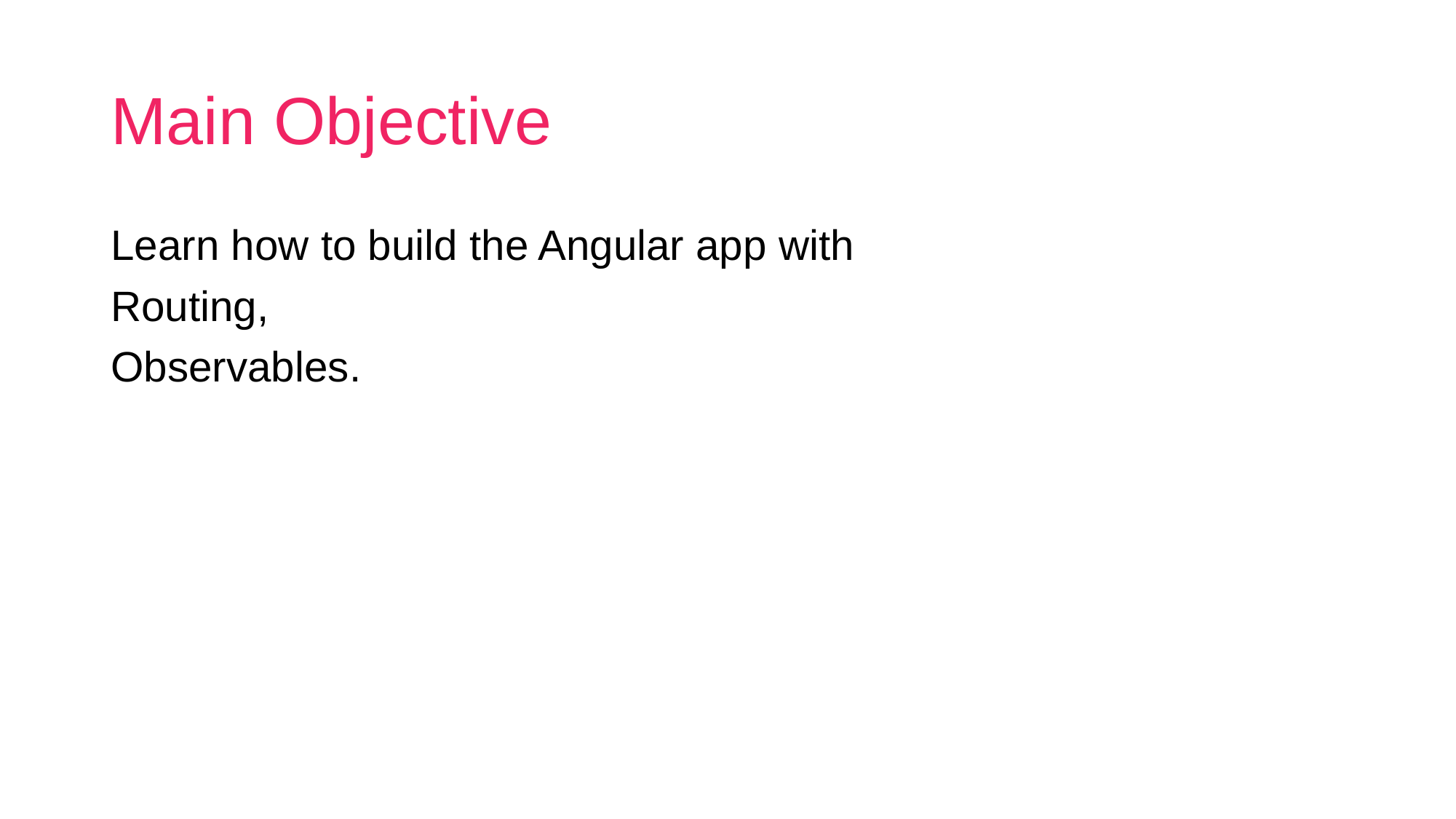

# Main Objective
Learn how to build the Angular app with
Routing,
Observables.